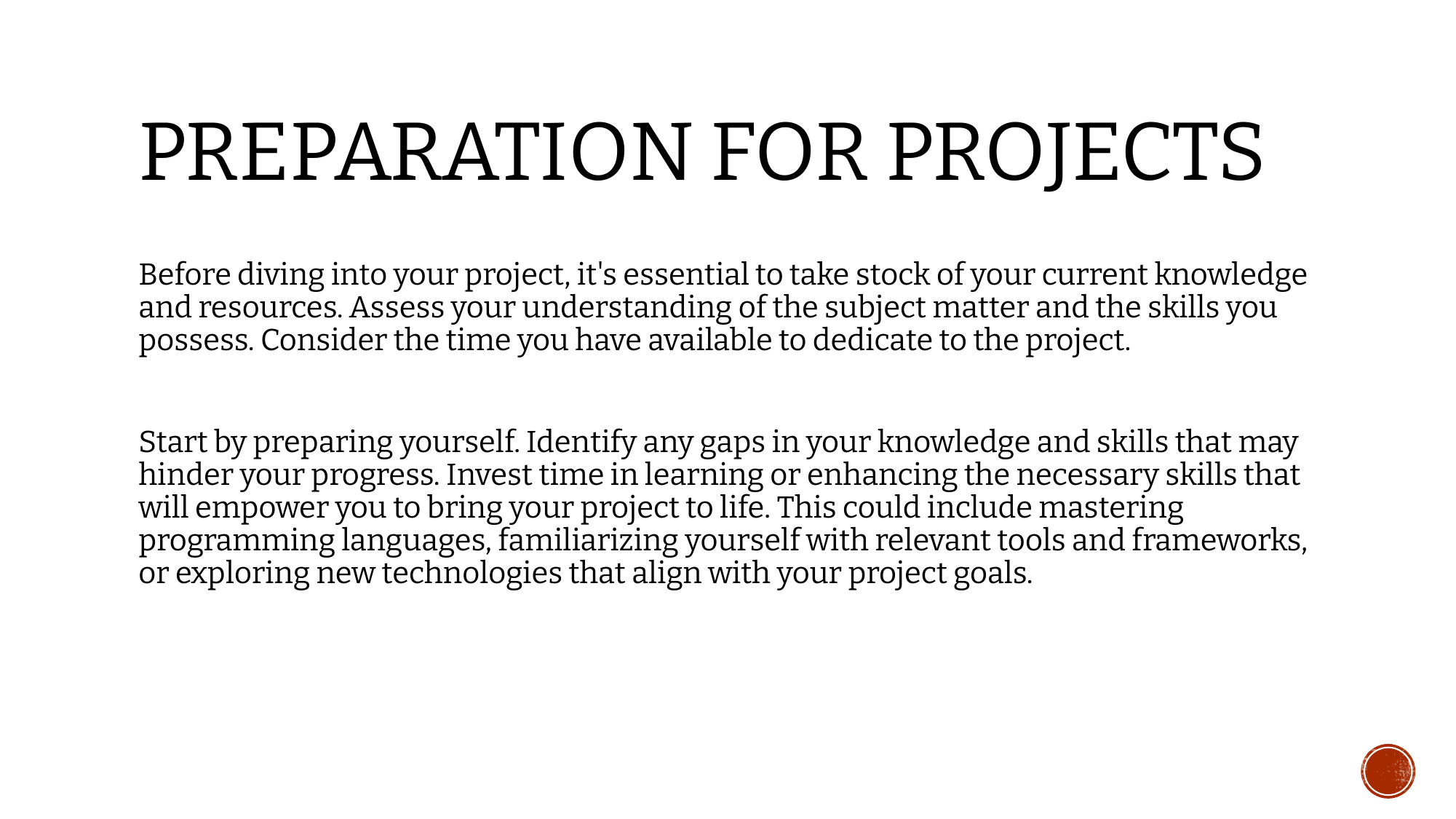

# Preparation for Projects
Before diving into your project, it's essential to take stock of your current knowledge and resources. Assess your understanding of the subject matter and the skills you possess. Consider the time you have available to dedicate to the project.

Start by preparing yourself. Identify any gaps in your knowledge and skills that may hinder your progress. Invest time in learning or enhancing the necessary skills that will empower you to bring your project to life. This could include mastering programming languages, familiarizing yourself with relevant tools and frameworks, or exploring new technologies that align with your project goals.